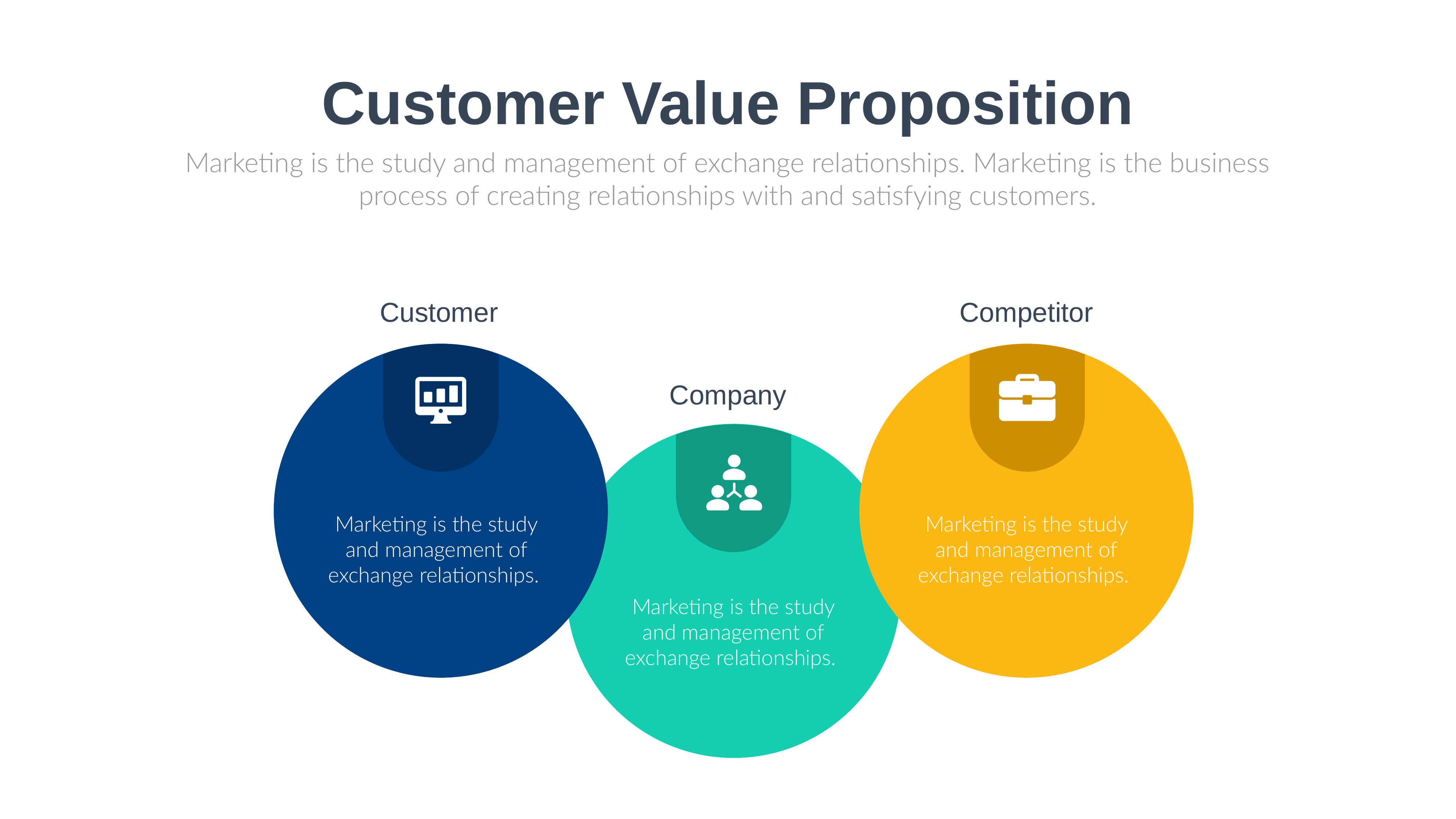

Customer Value Proposition
Marketing is the study and management of exchange relationships. Marketing is the business process of creating relationships with and satisfying customers.
Customer
Competitor

Company

Marketing is the study and management of exchange relationships.
Marketing is the study and management of exchange relationships.
Marketing is the study and management of exchange relationships.